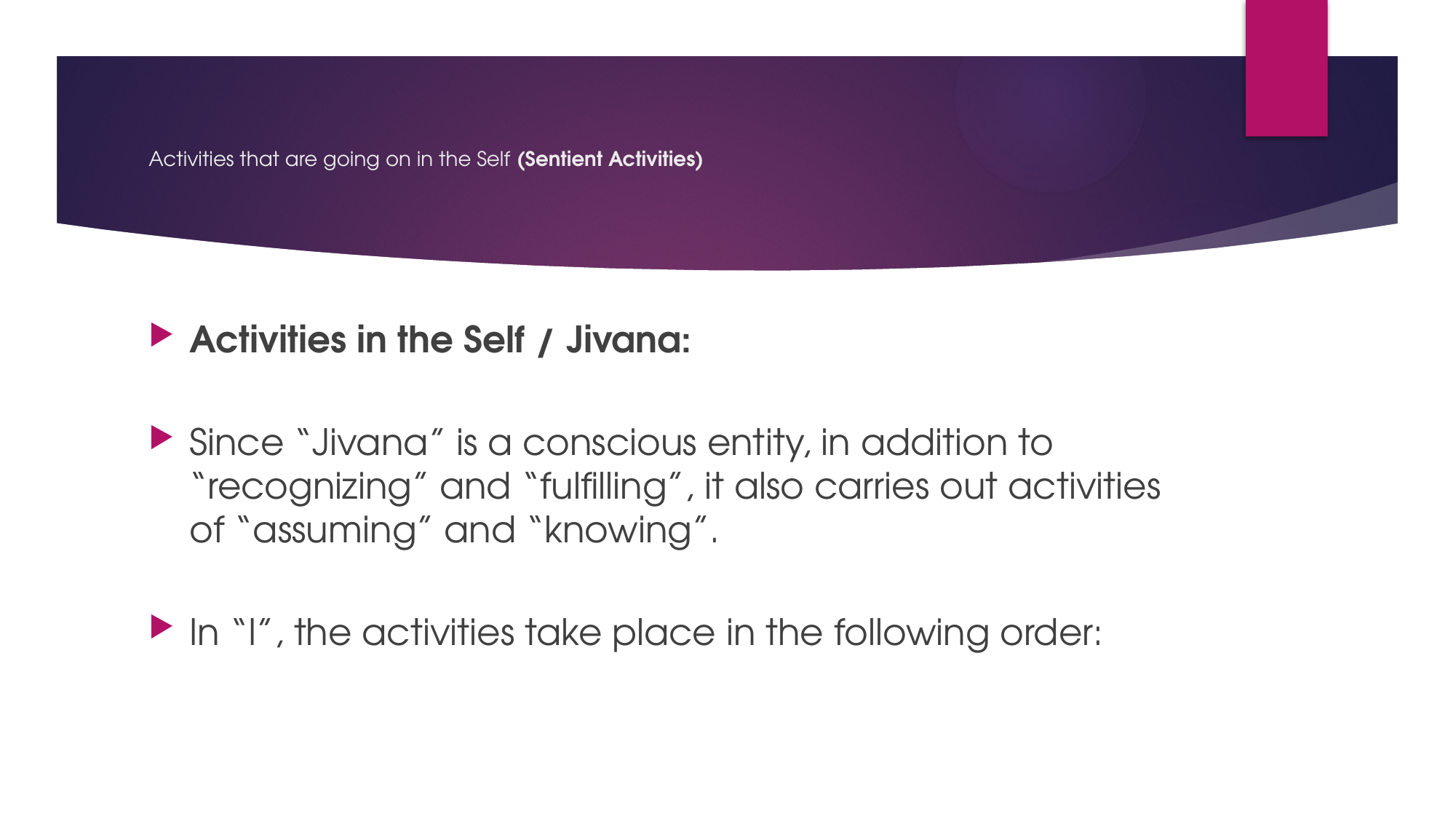

# Activities that are going on in the Self (Sentient Activities)
Activities in the Self / Jivana:
Since “Jivana” is a conscious entity, in addition to “recognizing” and “fulfilling”, it also carries out activities of “assuming” and “knowing”.
In “I”, the activities take place in the following order: